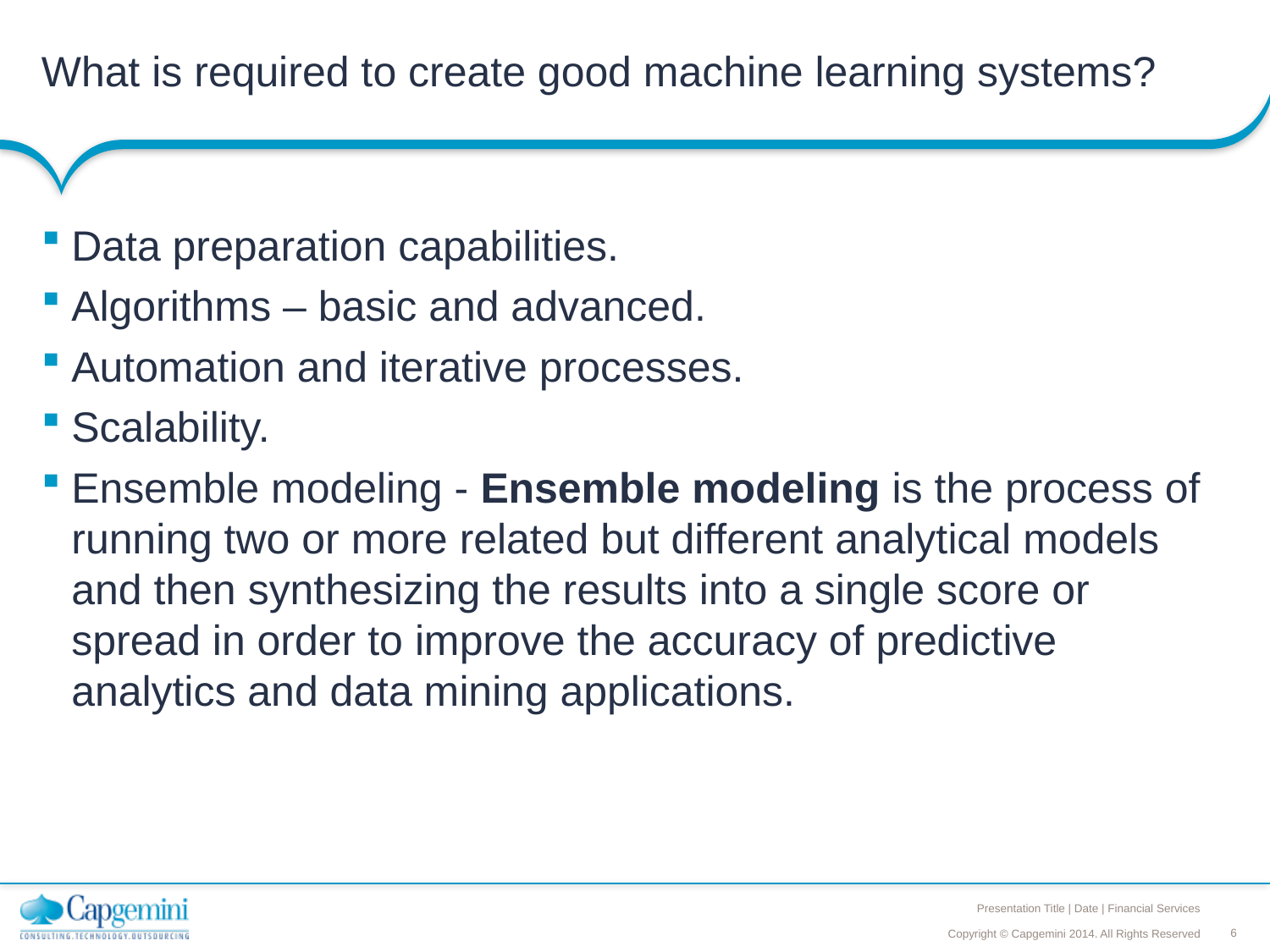

# What is required to create good machine learning systems?
Data preparation capabilities.
Algorithms – basic and advanced.
Automation and iterative processes.
Scalability.
Ensemble modeling - Ensemble modeling is the process of running two or more related but different analytical models and then synthesizing the results into a single score or spread in order to improve the accuracy of predictive analytics and data mining applications.